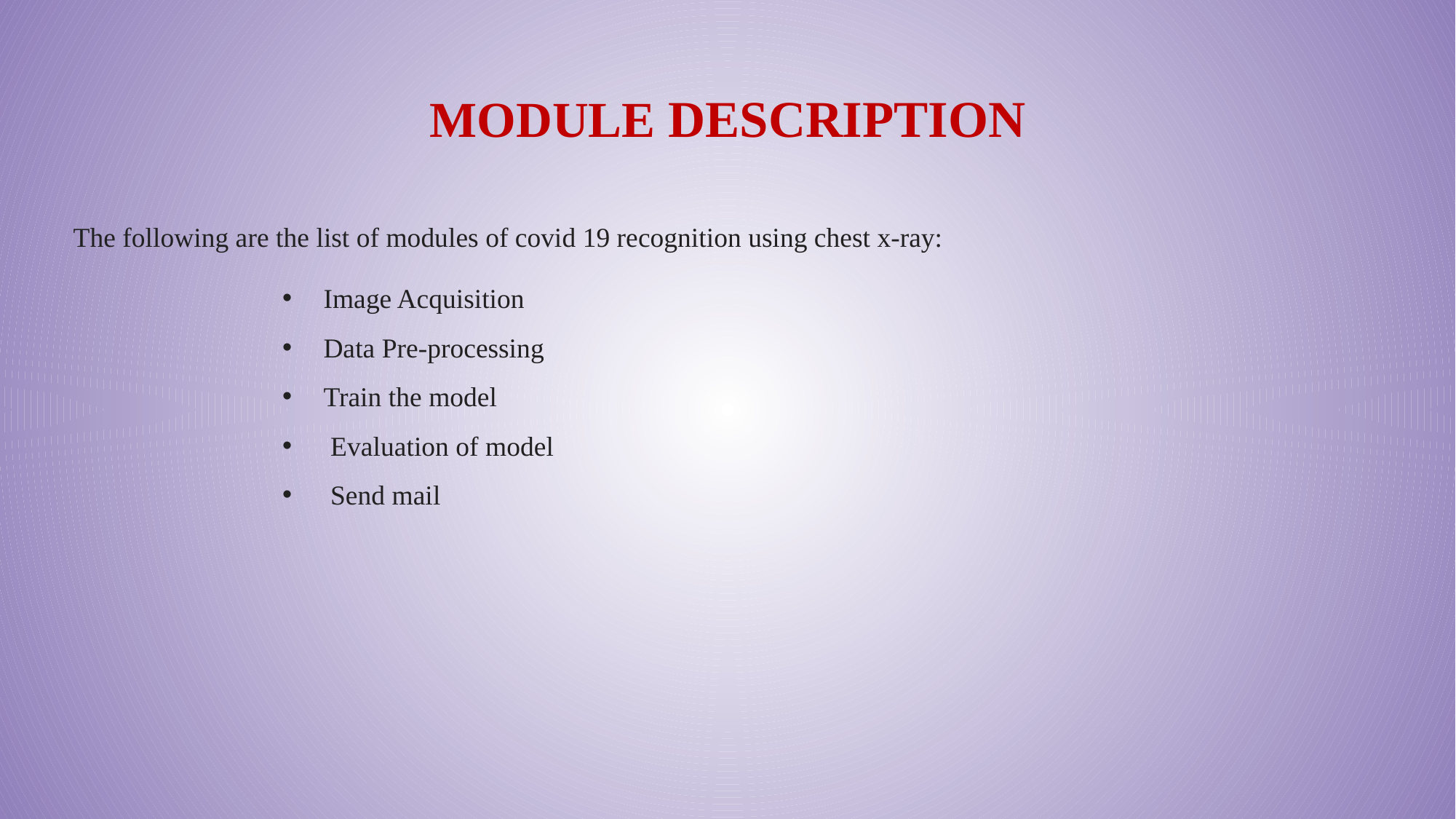

# MODULE DESCRIPTION
The following are the list of modules of covid 19 recognition using chest x-ray:
 Image Acquisition
 Data Pre-processing
 Train the model
  Evaluation of model
  Send mail